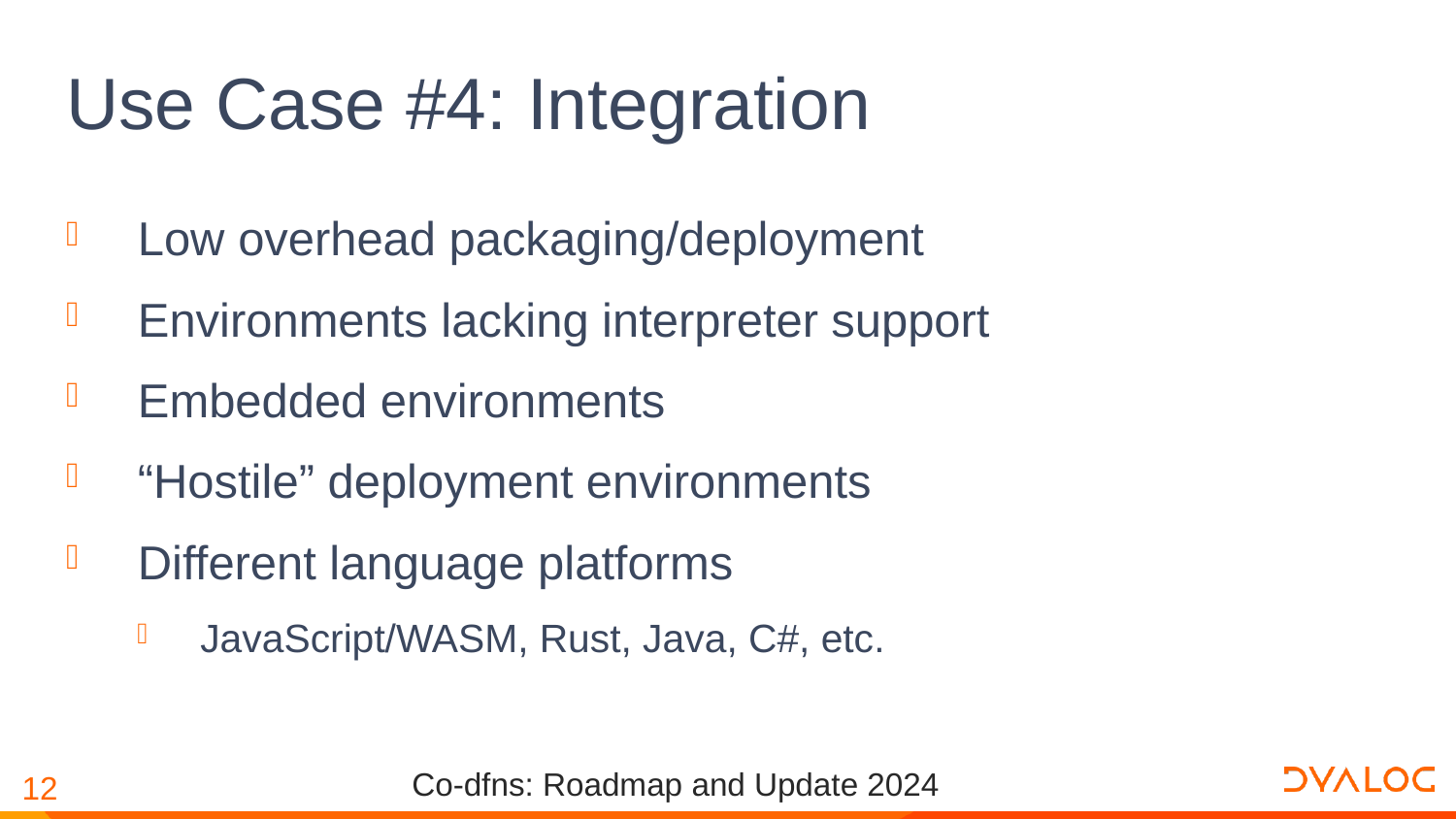

# Use Case #4: Integration
Low overhead packaging/deployment
Environments lacking interpreter support
Embedded environments
“Hostile” deployment environments
Different language platforms
JavaScript/WASM, Rust, Java, C#, etc.